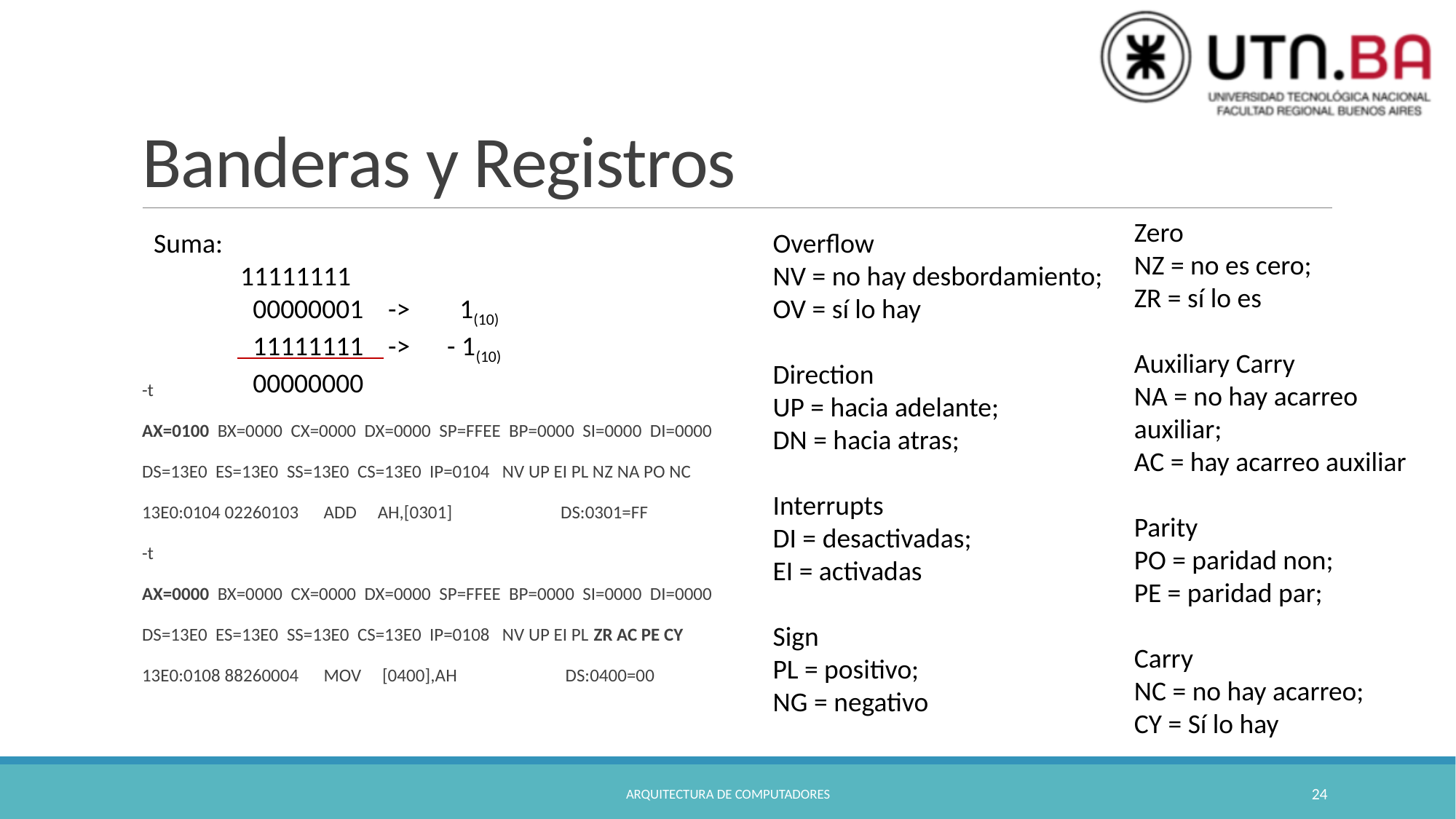

# Banderas y Registros
Zero
NZ = no es cero;
ZR = sí lo es

Auxiliary Carry
NA = no hay acarreo auxiliar;
AC = hay acarreo auxiliar

Parity
PO = paridad non;
PE = paridad par;

Carry
NC = no hay acarreo;
CY = Sí lo hay

Suma:
              11111111
                00000001    ->        1(10)
                11111111    ->      - 1(10)
                00000000
Overflow
NV = no hay desbordamiento;
OV = sí lo hay

Direction
UP = hacia adelante;
DN = hacia atras;

Interrupts
DI = desactivadas;
EI = activadas

Sign
PL = positivo;
NG = negativo

-t
AX=0100  BX=0000  CX=0000  DX=0000  SP=FFEE  BP=0000  SI=0000  DI=0000
DS=13E0  ES=13E0  SS=13E0  CS=13E0  IP=0104   NV UP EI PL NZ NA PO NC
13E0:0104 02260103      ADD     AH,[0301]                          DS:0301=FF
-t
AX=0000  BX=0000  CX=0000  DX=0000  SP=FFEE  BP=0000  SI=0000  DI=0000
DS=13E0  ES=13E0  SS=13E0  CS=13E0  IP=0108   NV UP EI PL ZR AC PE CY
13E0:0108 88260004      MOV     [0400],AH                          DS:0400=00
Arquitectura de Computadores
24